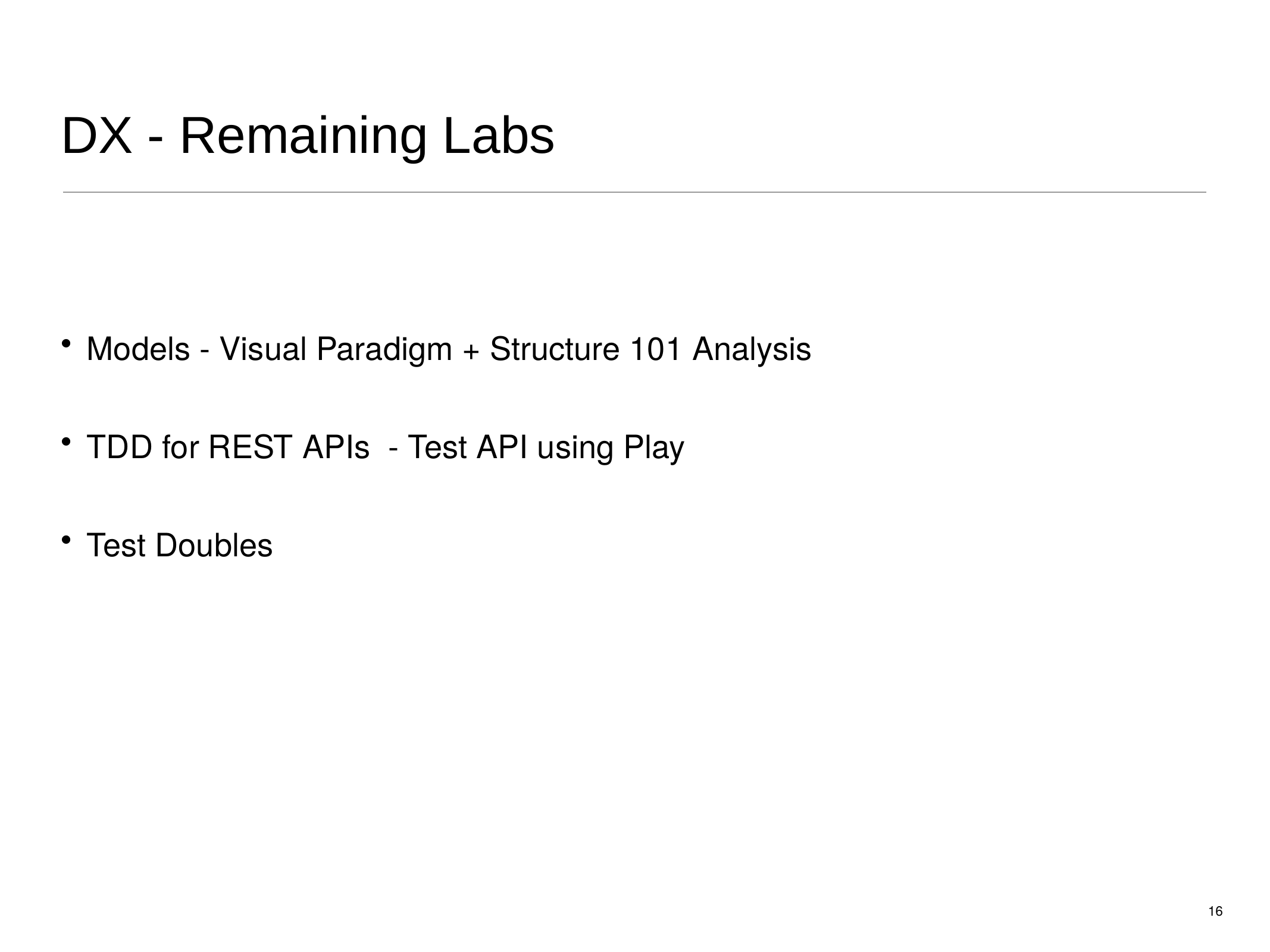

# DX - Remaining Labs

Models - Visual Paradigm + Structure 101 Analysis
TDD for REST APIs  - Test API using Play
Test Doubles
16